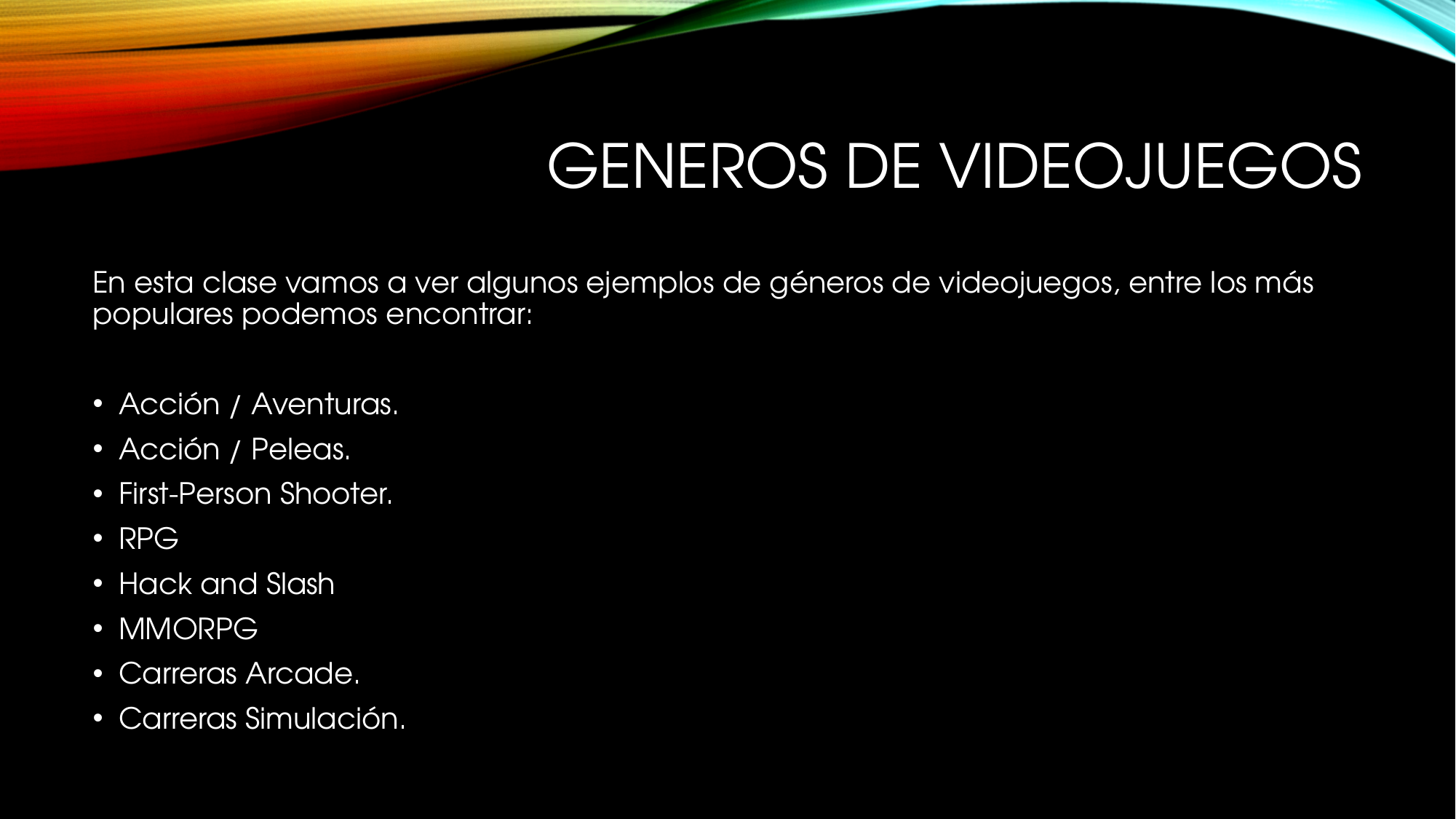

# GENEROS DE VIDEOJUEGOS
En esta clase vamos a ver algunos ejemplos de géneros de videojuegos, entre los más populares podemos encontrar:

Acción / Aventuras.
Acción / Peleas.
First-Person Shooter.
RPG
Hack and Slash
MMORPG
Carreras Arcade.
Carreras Simulación.